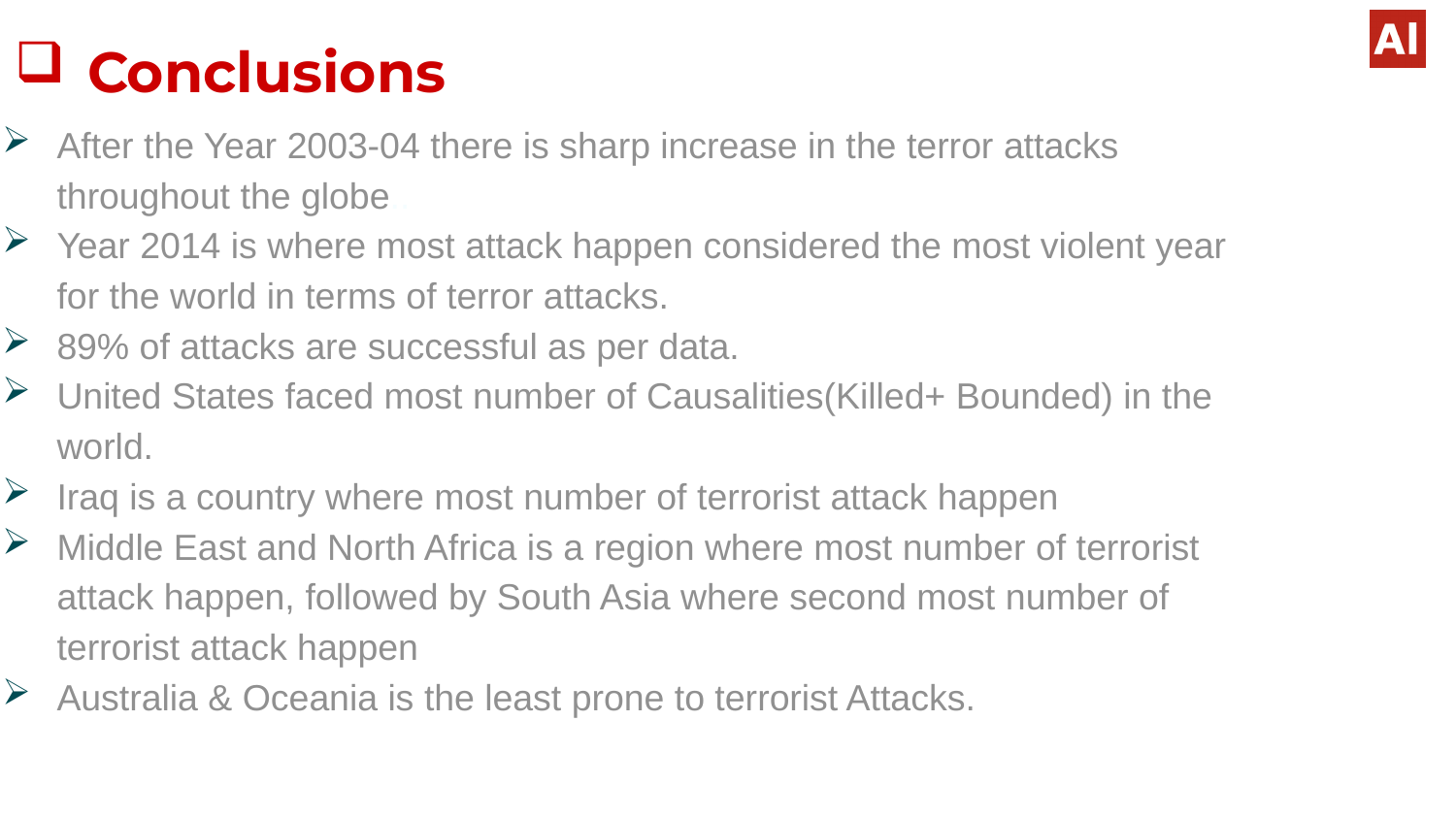

# Conclusions
After the Year 2003-04 there is sharp increase in the terror attacks throughout the globe..
Year 2014 is where most attack happen considered the most violent year for the world in terms of terror attacks.
89% of attacks are successful as per data.
United States faced most number of Causalities(Killed+ Bounded) in the world.
Iraq is a country where most number of terrorist attack happen
Middle East and North Africa is a region where most number of terrorist attack happen, followed by South Asia where second most number of terrorist attack happen
Australia & Oceania is the least prone to terrorist Attacks.